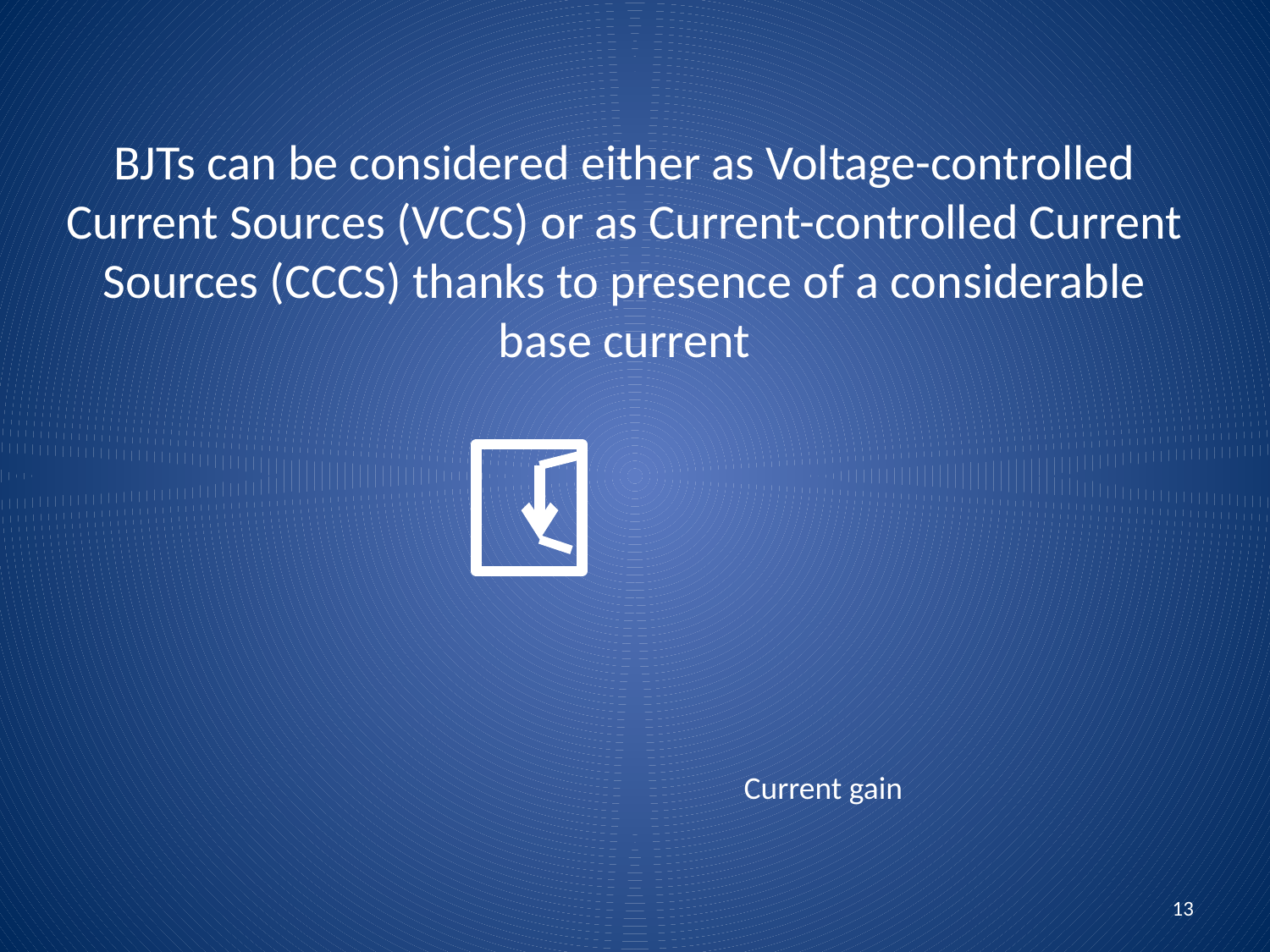

# BJTs can be considered either as Voltage-controlled Current Sources (VCCS) or as Current-controlled Current Sources (CCCS) thanks to presence of a considerable base current

Current gain
13